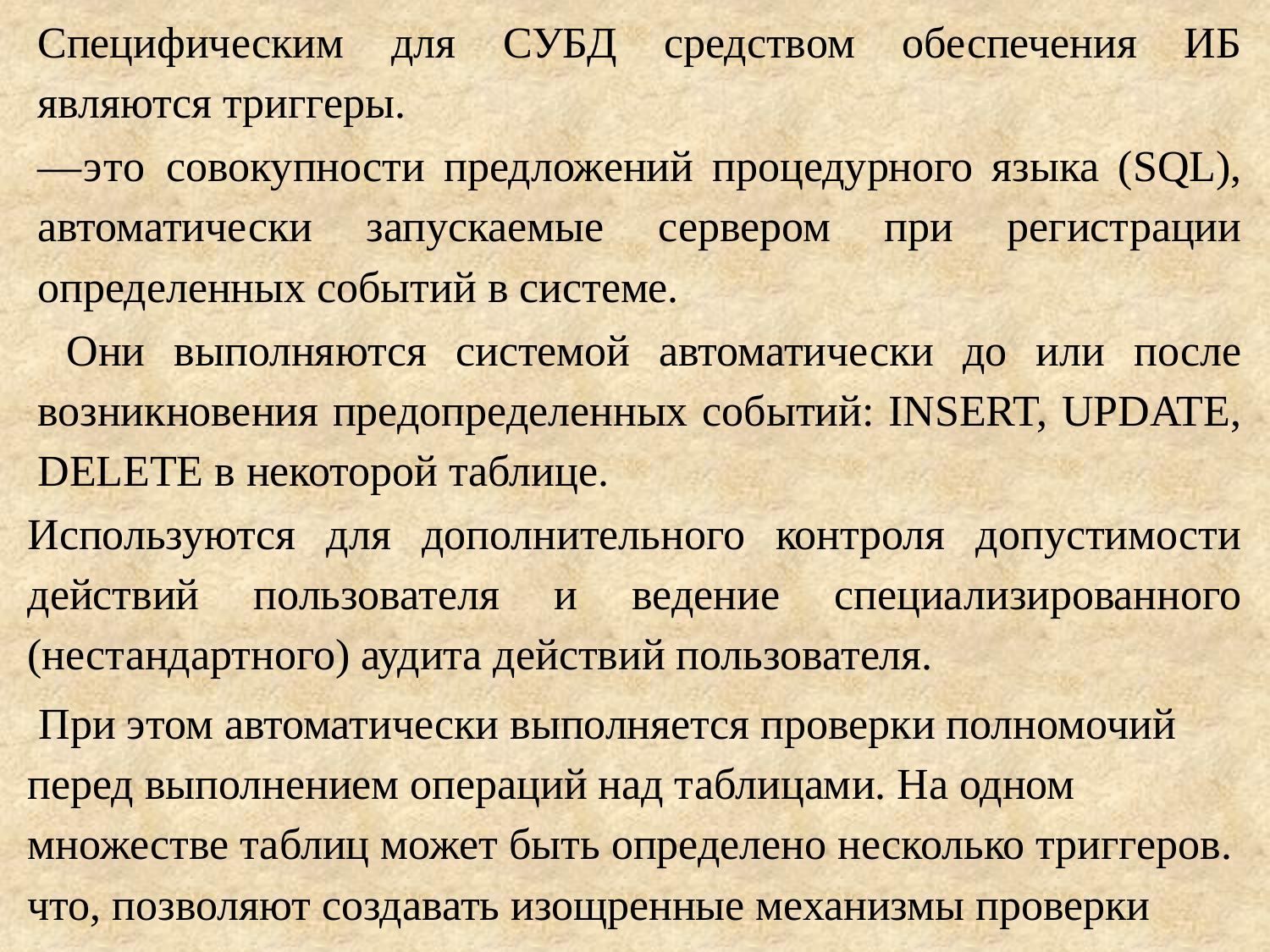

Специфическим для СУБД средством обеспечения ИБ являются триггеры.
—это совокупности предложений процедурного языка (SQL), автоматически запускаемые сервером при регистрации определенных событий в системе.
 Они выполняются системой автоматически до или после возникновения предопределенных событий: INSERT, UPDATE, DELETE в некоторой таблице.
Используются для дополнительного контроля допустимости действий пользователя и ведение специализированного (нестандартного) аудита действий пользователя.
 При этом автоматически выполняется проверки полномочий перед выполнением операций над таблицами. На одном множестве таблиц может быть определено несколько триггеров. что, позволяют создавать изощренные механизмы проверки